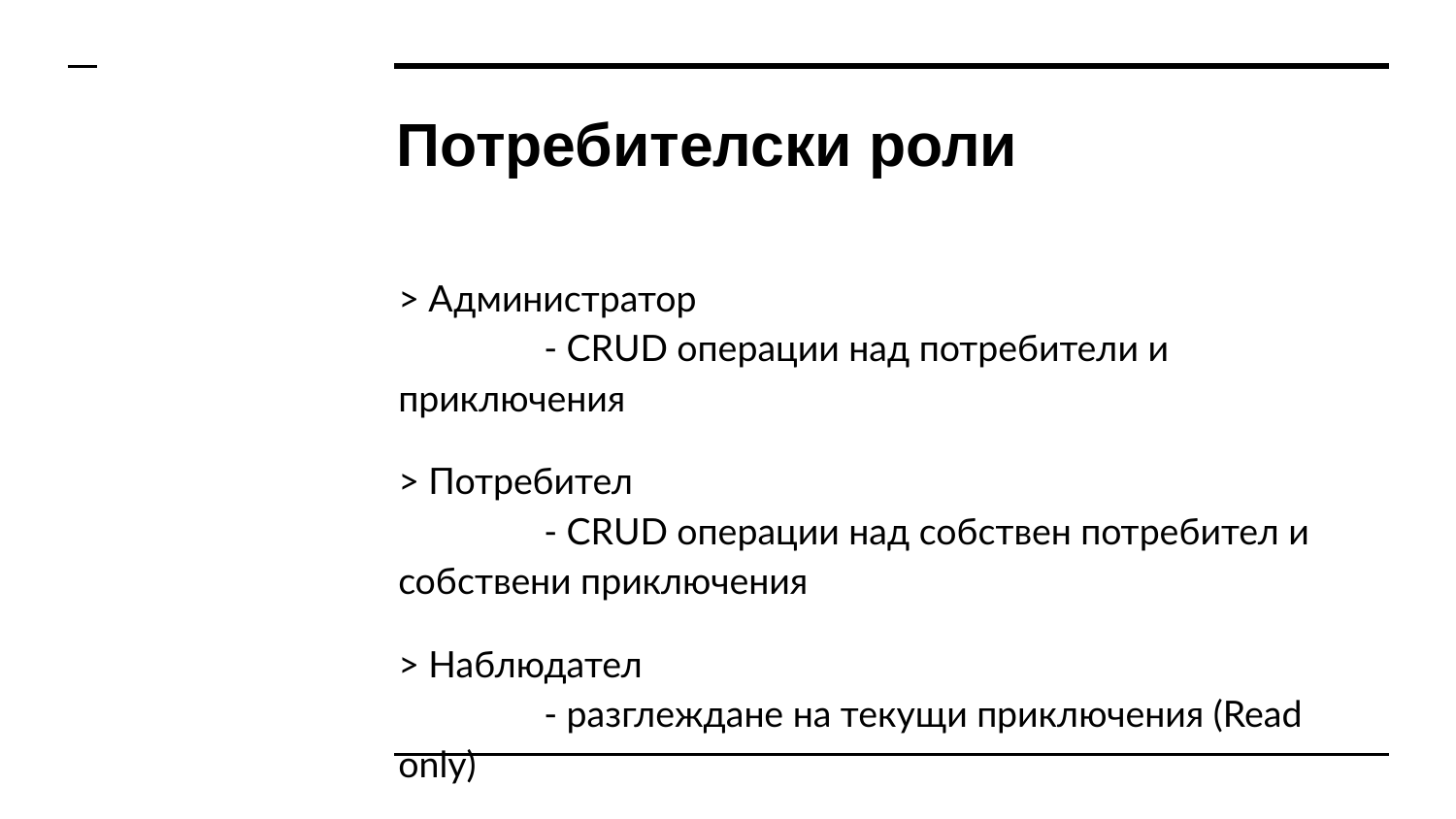

# Потребителски роли
> Администратор
	- CRUD операции над потребители и приключения
> Потребител
	- CRUD операции над собствен потребител и собствени приключения
> Наблюдател
	- разглеждане на текущи приключения (Read only)